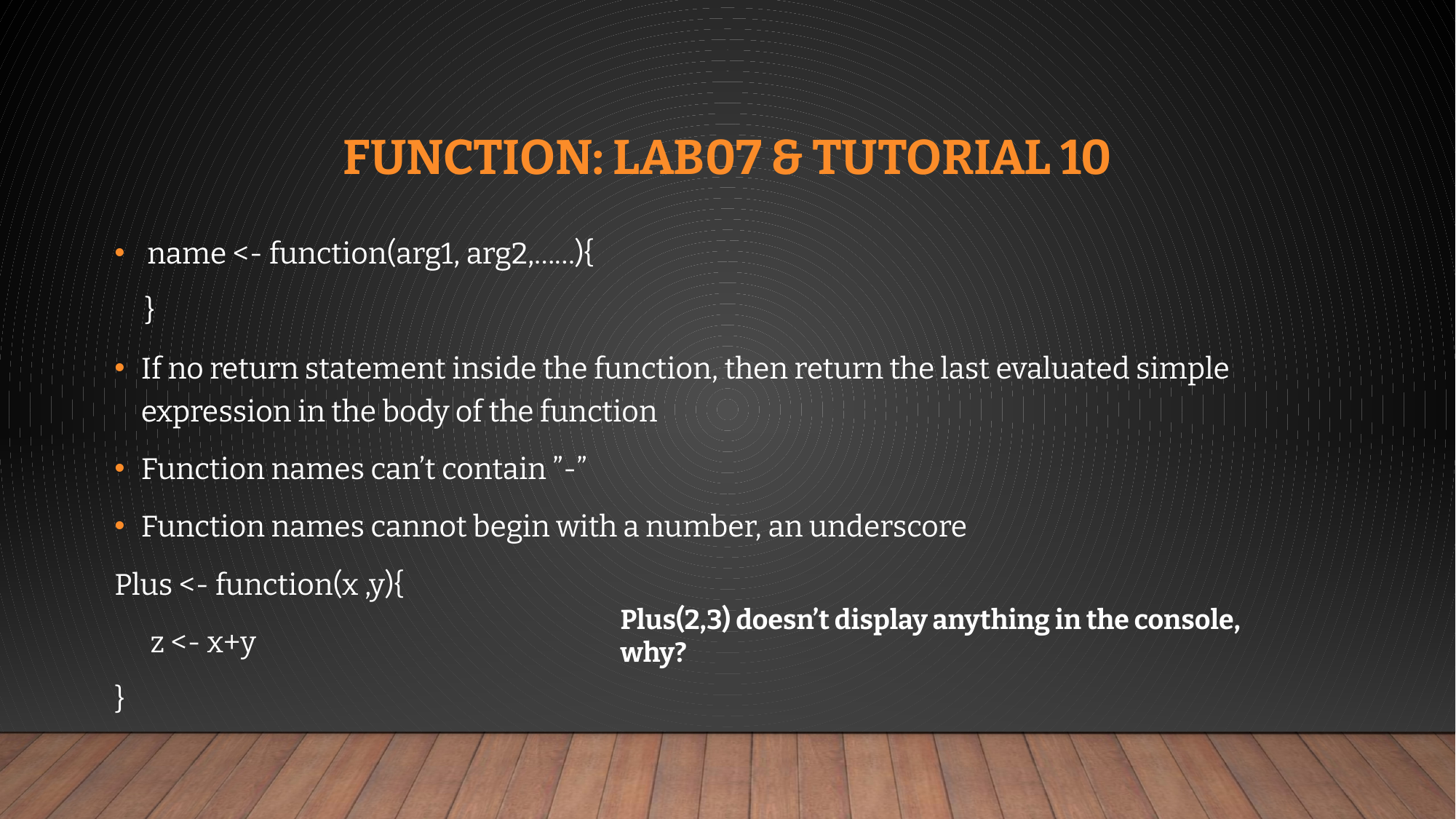

# Function: Lab07 & tutorial 10
 name <- function(arg1, arg2,……){
     }
If no return statement inside the function, then return the last evaluated simple expression in the body of the function
Function names can’t contain ”-”
Function names cannot begin with a number, an underscore
Plus <- function(x ,y){
      z <- x+y
}

Plus(2,3) doesn’t display anything in the console, why?